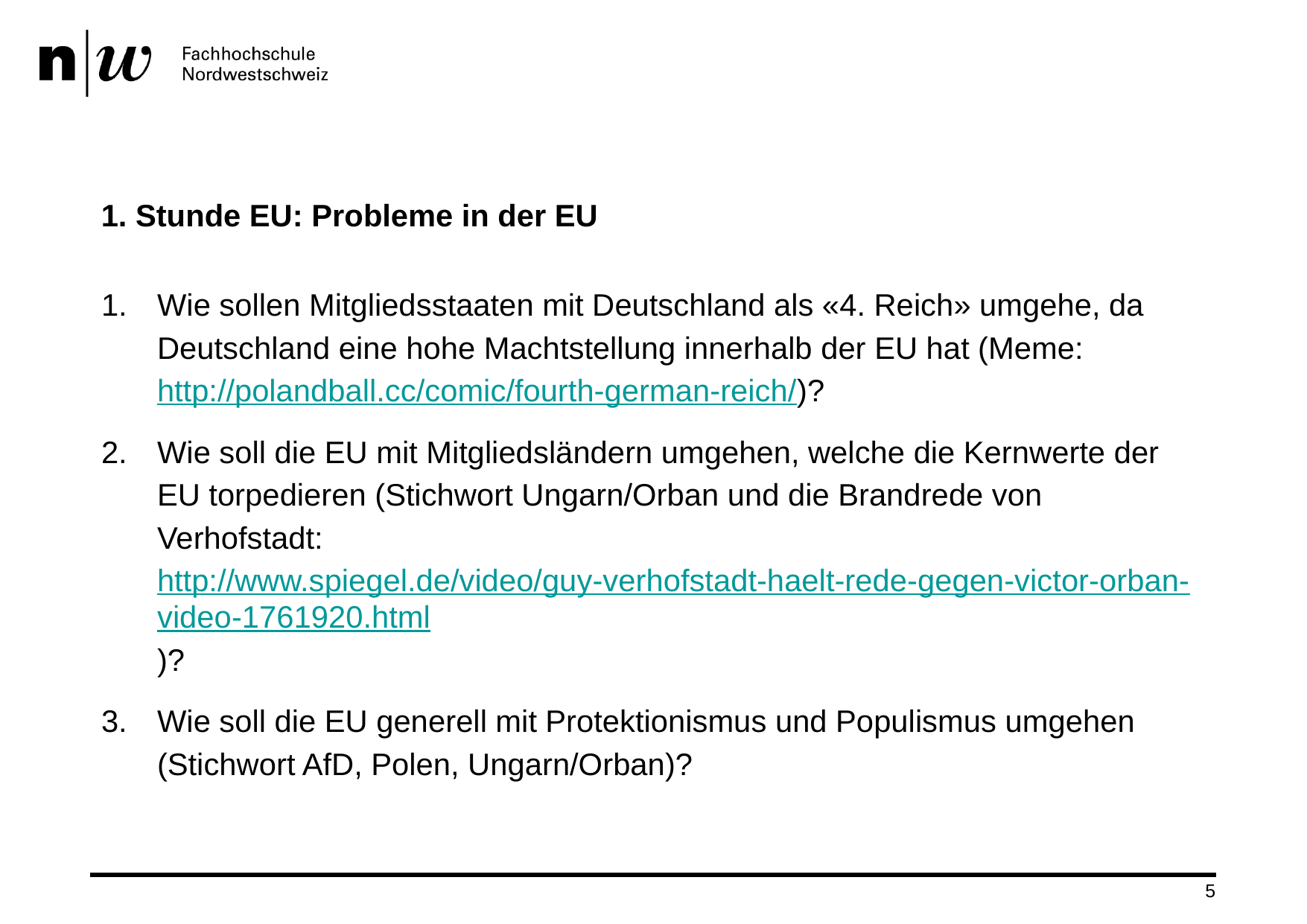

# 1. Stunde EU: Probleme in der EU
Wie sollen Mitgliedsstaaten mit Deutschland als «4. Reich» umgehe, da Deutschland eine hohe Machtstellung innerhalb der EU hat (Meme: http://polandball.cc/comic/fourth-german-reich/)?
Wie soll die EU mit Mitgliedsländern umgehen, welche die Kernwerte der EU torpedieren (Stichwort Ungarn/Orban und die Brandrede von Verhofstadt: http://www.spiegel.de/video/guy-verhofstadt-haelt-rede-gegen-victor-orban-video-1761920.html)?
Wie soll die EU generell mit Protektionismus und Populismus umgehen (Stichwort AfD, Polen, Ungarn/Orban)?
5